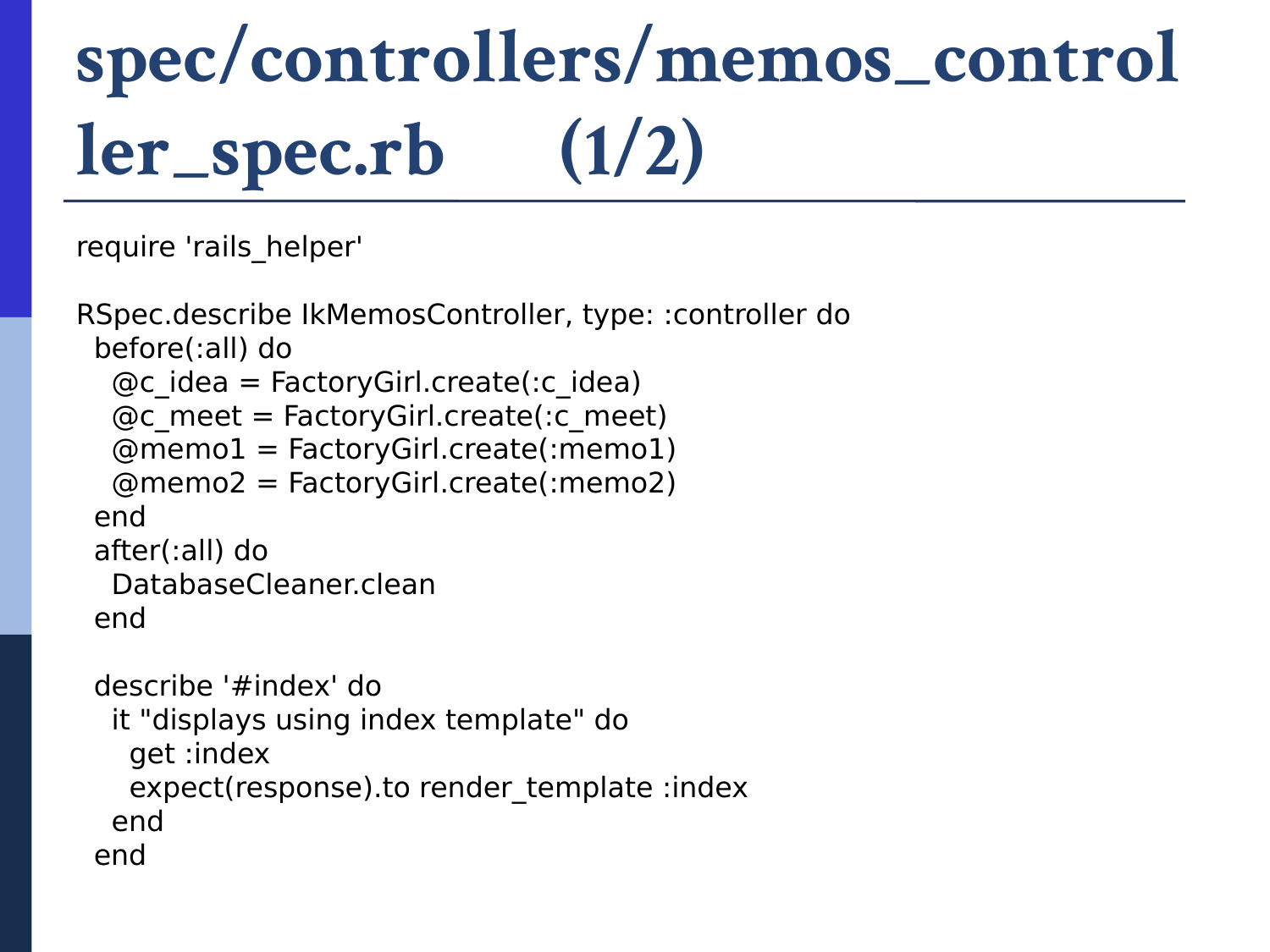

# spec/controllers/memos_controller_spec.rb　(1/2)
require 'rails_helper'

RSpec.describe IkMemosController, type: :controller do
  before(:all) do
    @c_idea = FactoryGirl.create(:c_idea)
    @c_meet = FactoryGirl.create(:c_meet)
    @memo1 = FactoryGirl.create(:memo1)
    @memo2 = FactoryGirl.create(:memo2)
  end
  after(:all) do
    DatabaseCleaner.clean
  end

  describe '#index' do
    it "displays using index template" do
      get :index
      expect(response).to render_template :index
    end
  end